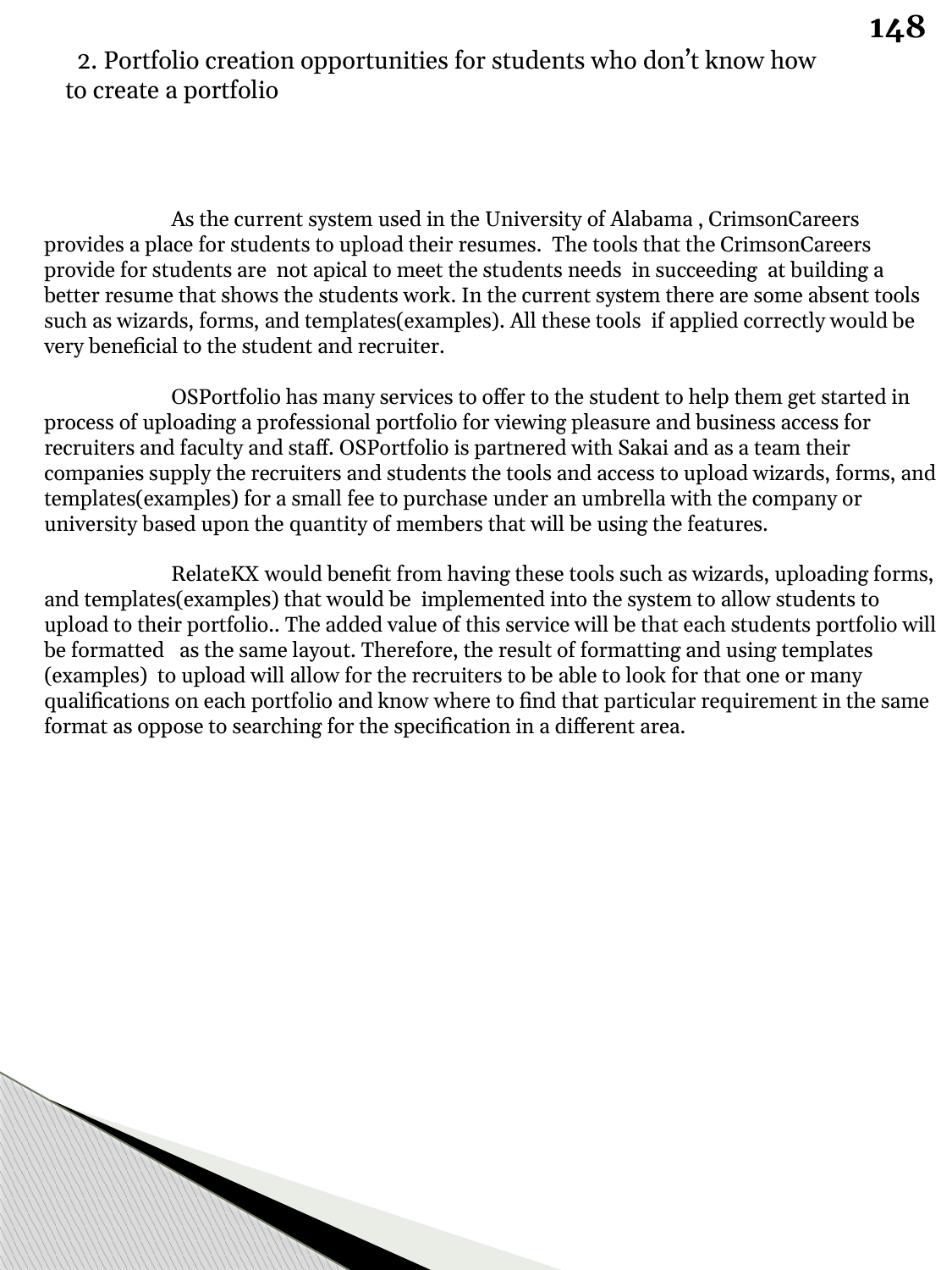

148
  2. Portfolio creation opportunities for students who don’t know how to create a portfolio

	As the current system used in the University of Alabama , CrimsonCareers  provides a place for students to upload their resumes.  The tools that the CrimsonCareers  provide for students are  not apical to meet the students needs  in succeeding  at building a better resume that shows the students work. In the current system there are some absent tools such as wizards, forms, and templates(examples). All these tools  if applied correctly would be very beneficial to the student and recruiter.

	OSPortfolio has many services to offer to the student to help them get started in process of uploading a professional portfolio for viewing pleasure and business access for recruiters and faculty and staff. OSPortfolio is partnered with Sakai and as a team their companies supply the recruiters and students the tools and access to upload wizards, forms, and templates(examples) for a small fee to purchase under an umbrella with the company or university based upon the quantity of members that will be using the features.

	RelateKX would benefit from having these tools such as wizards, uploading forms, and templates(examples) that would be  implemented into the system to allow students to upload to their portfolio.. The added value of this service will be that each students portfolio will be formatted   as the same layout. Therefore, the result of formatting and using templates (examples)  to upload will allow for the recruiters to be able to look for that one or many qualifications on each portfolio and know where to find that particular requirement in the same format as oppose to searching for the specification in a different area.